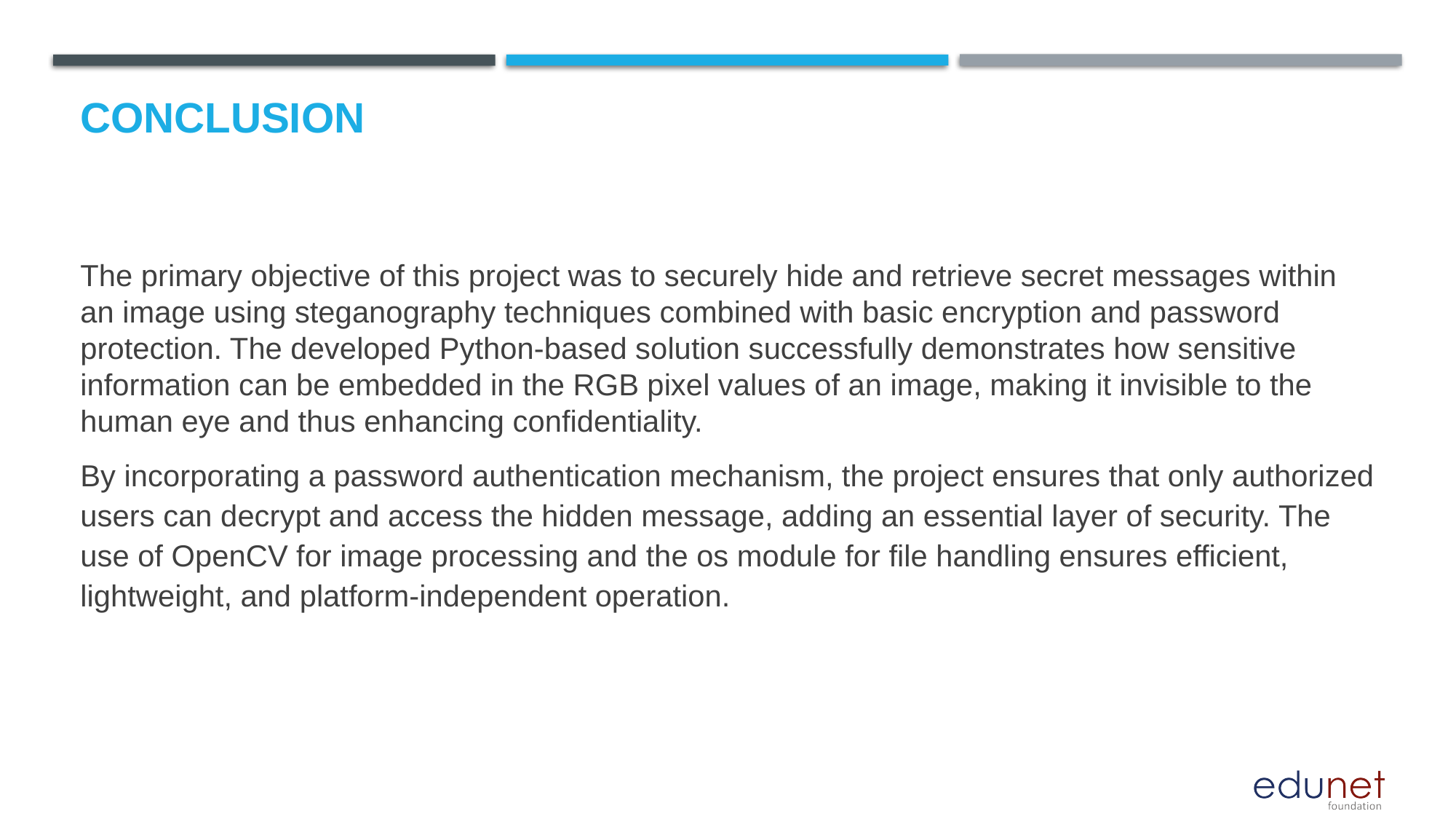

# Conclusion
The primary objective of this project was to securely hide and retrieve secret messages within an image using steganography techniques combined with basic encryption and password protection. The developed Python-based solution successfully demonstrates how sensitive information can be embedded in the RGB pixel values of an image, making it invisible to the human eye and thus enhancing confidentiality.
By incorporating a password authentication mechanism, the project ensures that only authorized users can decrypt and access the hidden message, adding an essential layer of security. The use of OpenCV for image processing and the os module for file handling ensures efficient, lightweight, and platform-independent operation.